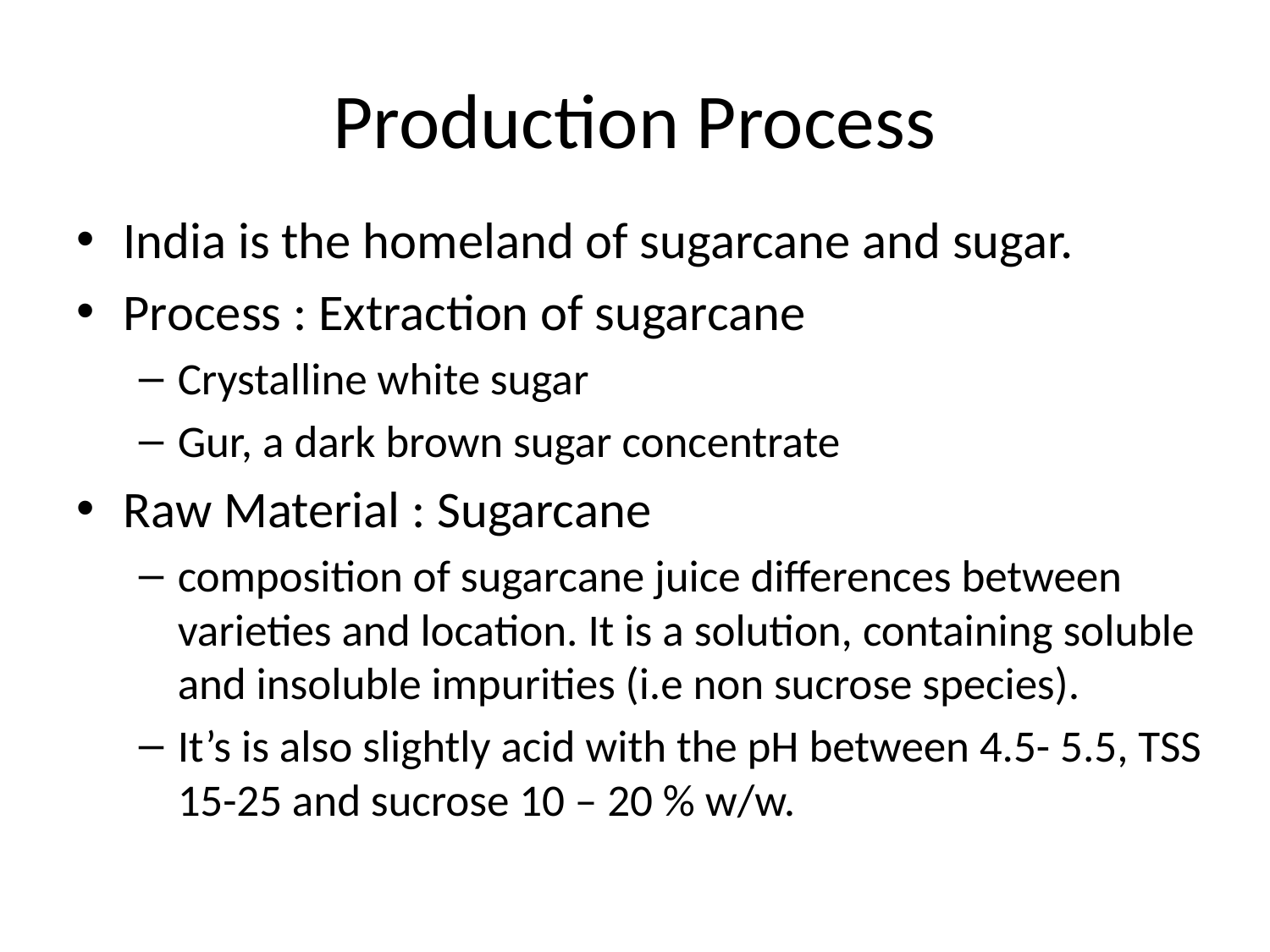

# Production Process
India is the homeland of sugarcane and sugar.
Process : Extraction of sugarcane
Crystalline white sugar
Gur, a dark brown sugar concentrate
Raw Material : Sugarcane
composition of sugarcane juice differences between varieties and location. It is a solution, containing soluble and insoluble impurities (i.e non sucrose species).
It’s is also slightly acid with the pH between 4.5- 5.5, TSS 15-25 and sucrose 10 – 20 % w/w.